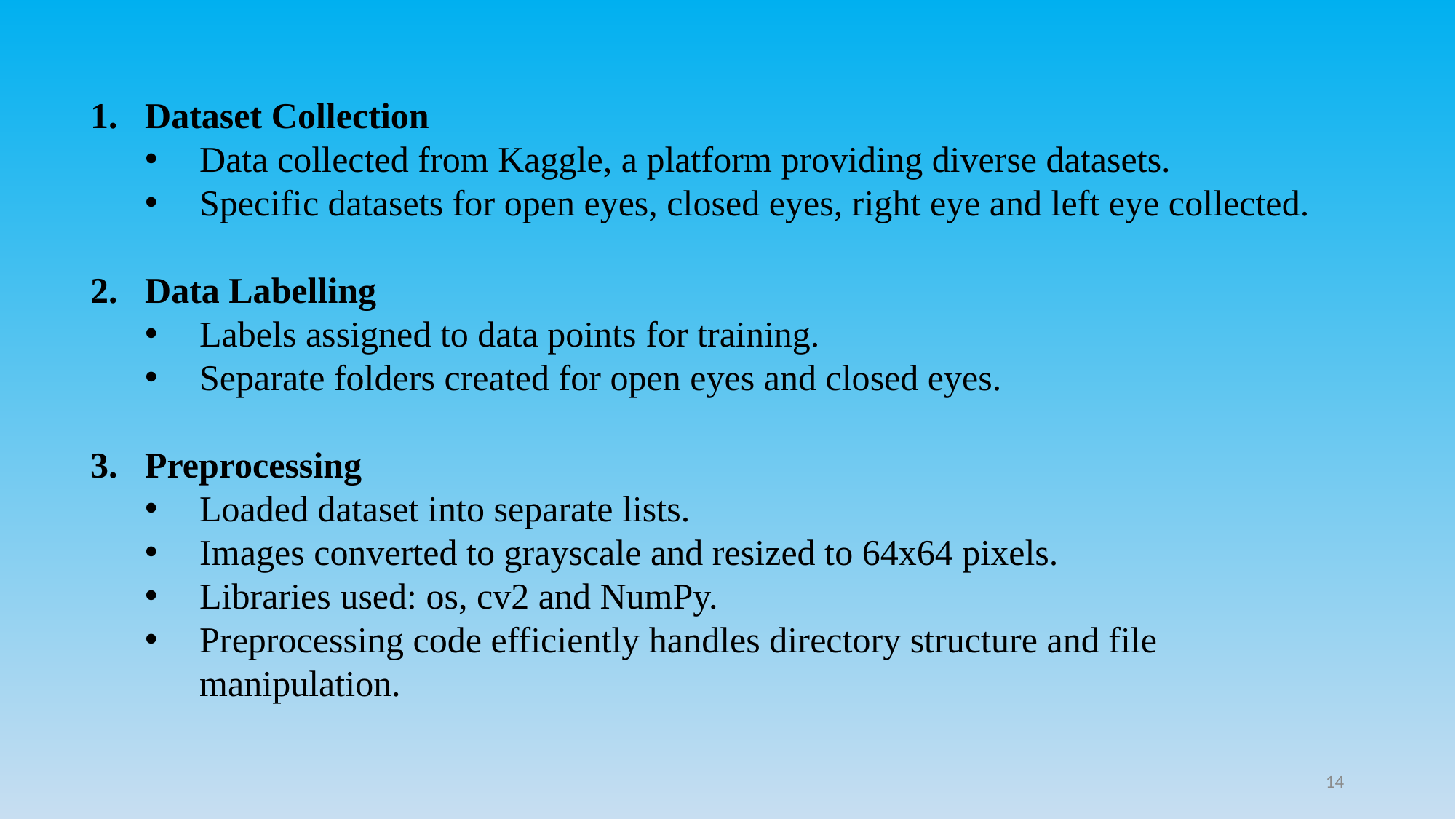

Dataset Collection
Data collected from Kaggle, a platform providing diverse datasets.
Specific datasets for open eyes, closed eyes, right eye and left eye collected.

Data Labelling
Labels assigned to data points for training.
Separate folders created for open eyes and closed eyes.

Preprocessing
Loaded dataset into separate lists.
Images converted to grayscale and resized to 64x64 pixels.
Libraries used: os, cv2 and NumPy.
Preprocessing code efficiently handles directory structure and file manipulation.

14